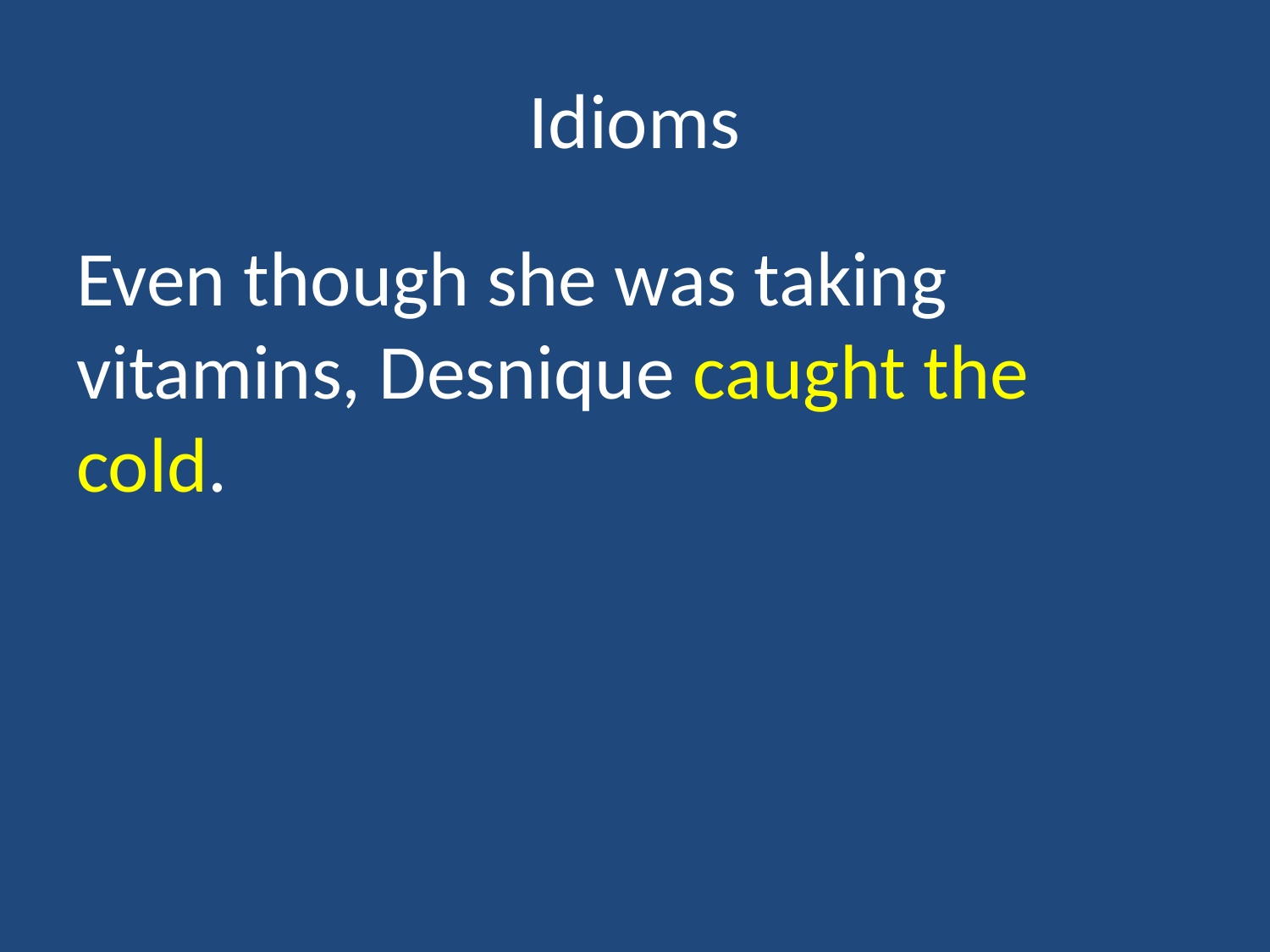

# Idioms
Even though she was taking vitamins, Desnique caught the cold.